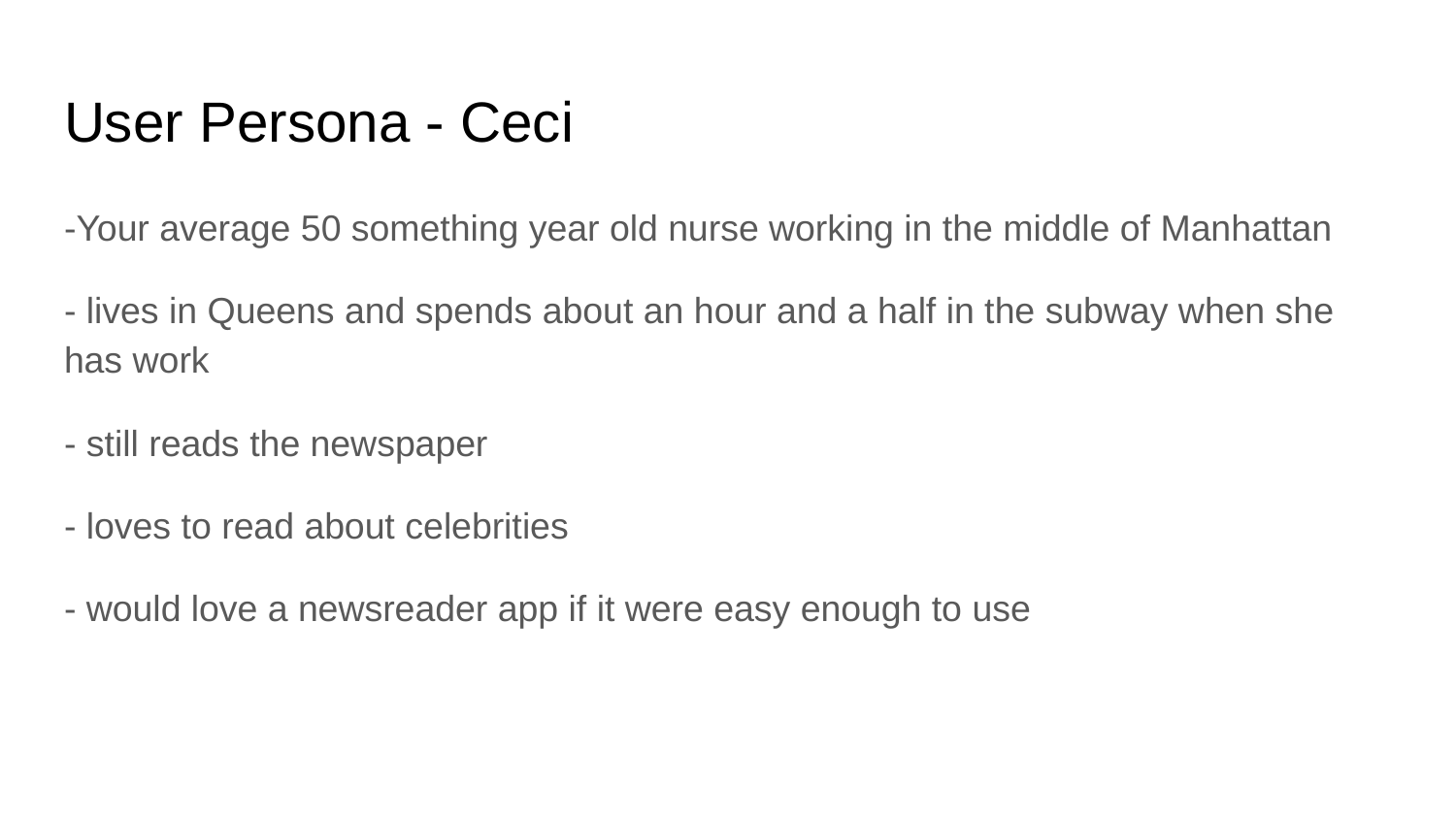

# User Persona - Ceci
-Your average 50 something year old nurse working in the middle of Manhattan
- lives in Queens and spends about an hour and a half in the subway when she has work
- still reads the newspaper
- loves to read about celebrities
- would love a newsreader app if it were easy enough to use